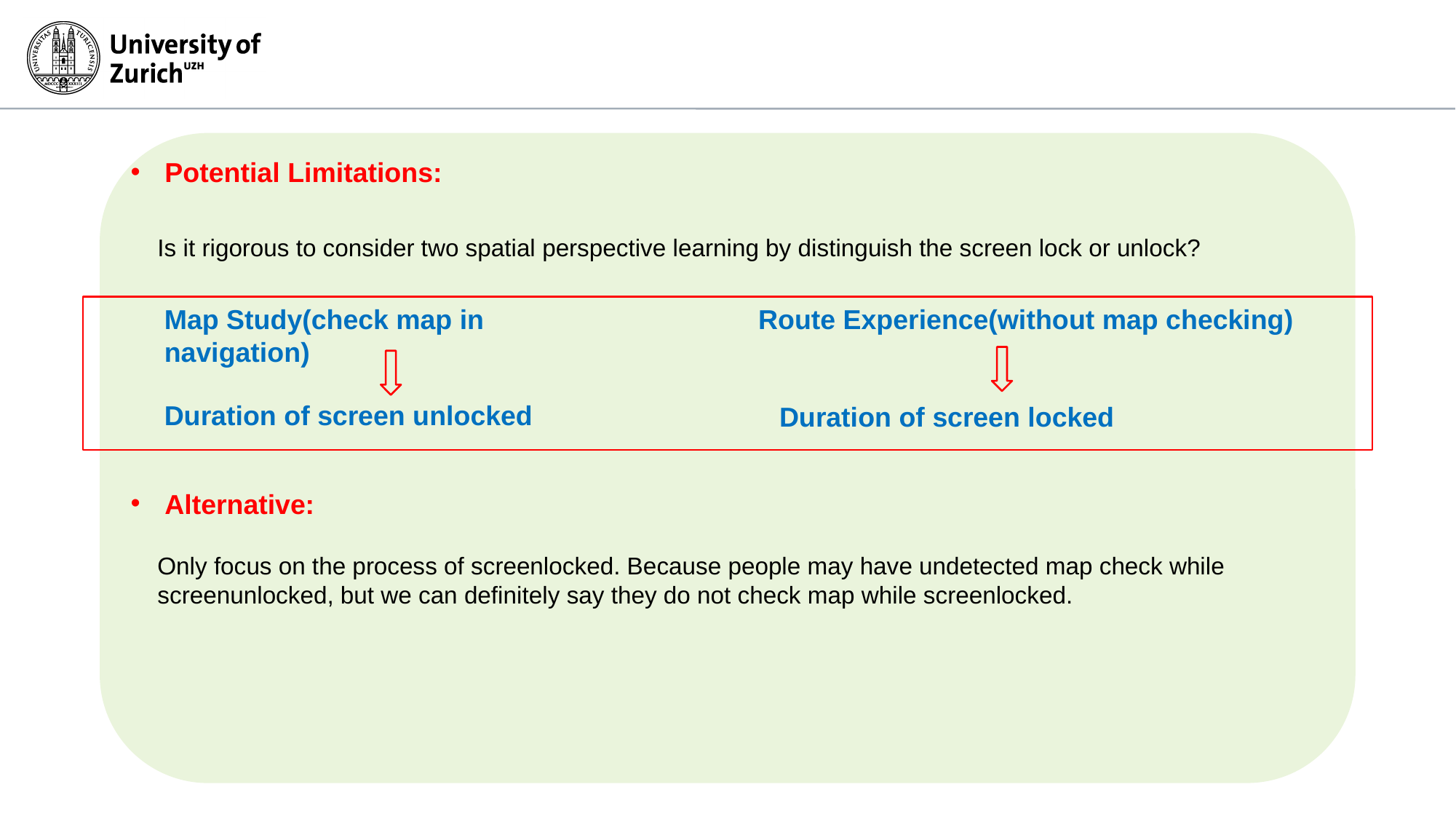

Potential Limitations:
Is it rigorous to consider two spatial perspective learning by distinguish the screen lock or unlock?

Route Experience(without map checking)
Map Study(check map in navigation)

Duration of screen unlocked
Duration of screen locked
Alternative:
Only focus on the process of screenlocked. Because people may have undetected map check while screenunlocked, but we can definitely say they do not check map while screenlocked.